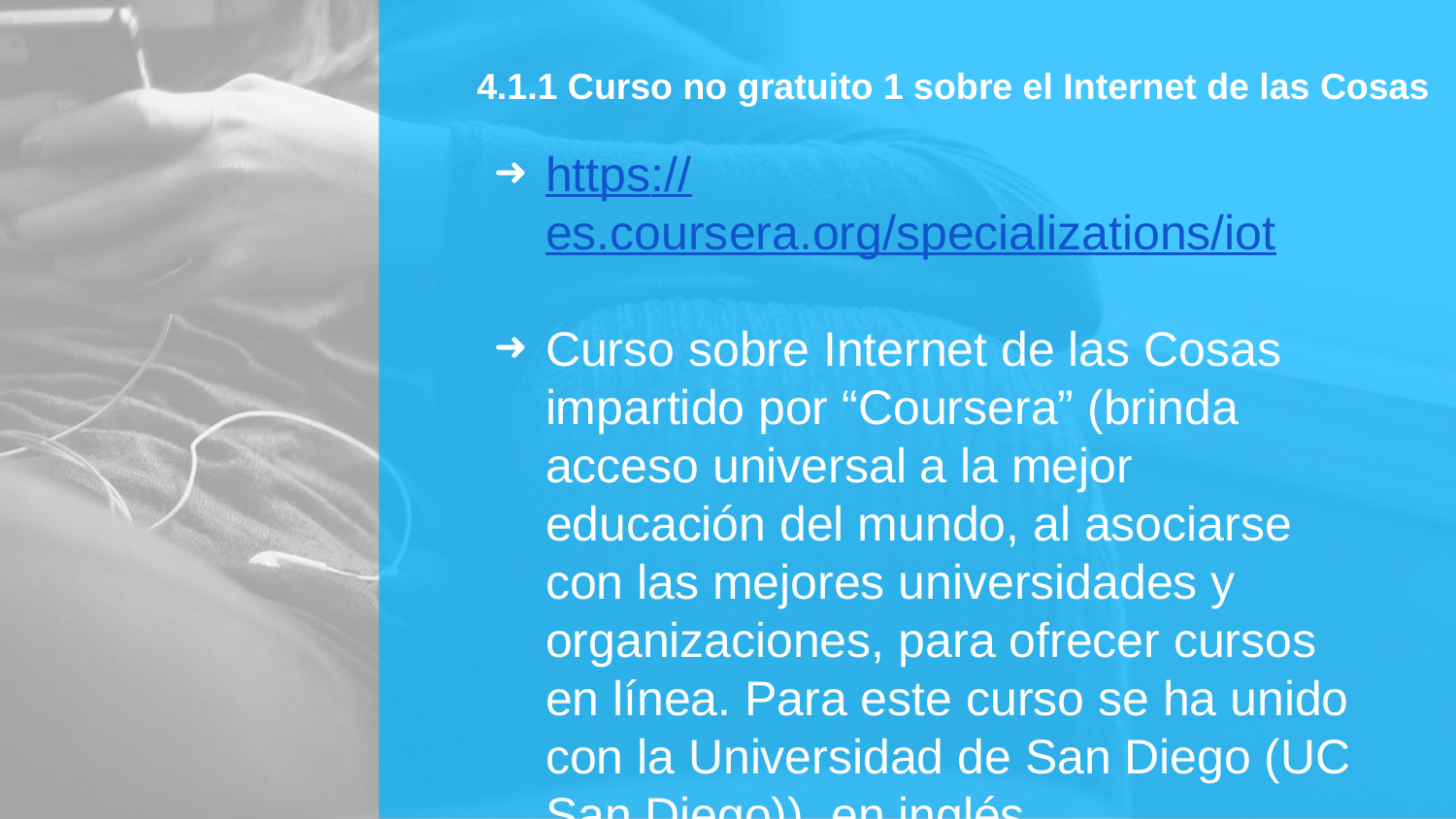

# 4.1.1 Curso no gratuito 1 sobre el Internet de las Cosas
https://es.coursera.org/specializations/iot

Curso sobre Internet de las Cosas impartido por “Coursera” (brinda acceso universal a la mejor educación del mundo, al asociarse con las mejores universidades y organizaciones, para ofrecer cursos en línea. Para este curso se ha unido con la Universidad de San Diego (UC San Diego)), en inglés.